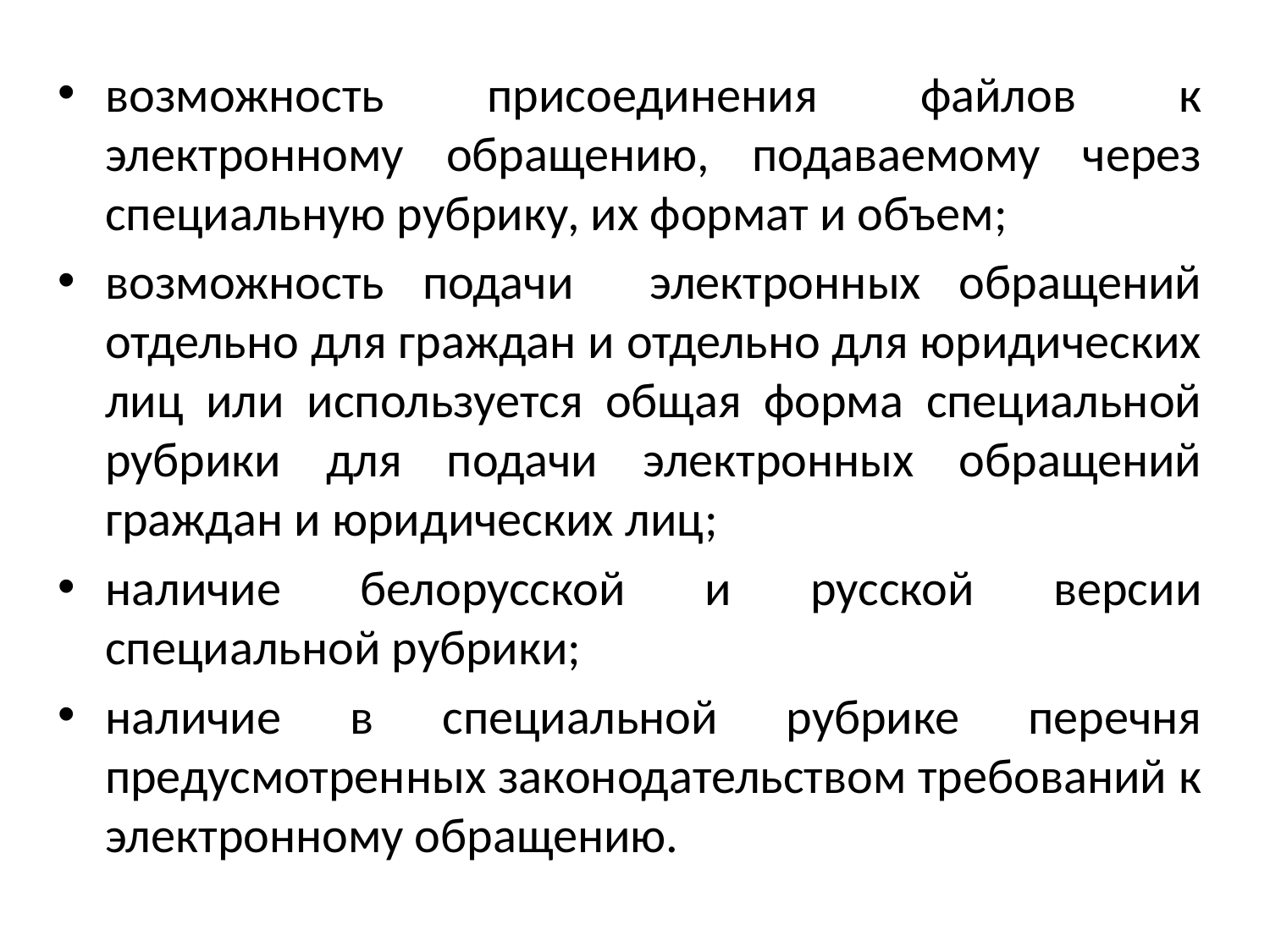

возможность присоединения файлов к электронному обращению, подаваемому через специальную рубрику, их формат и объем;
возможность подачи  электронных обращений отдельно для граждан и отдельно для юридических лиц или используется общая форма специальной рубрики для подачи электронных обращений граждан и юридических лиц;
наличие белорусской и русской версии специальной рубрики;
наличие в специальной рубрике перечня предусмотренных законодательством требований к электронному обращению.